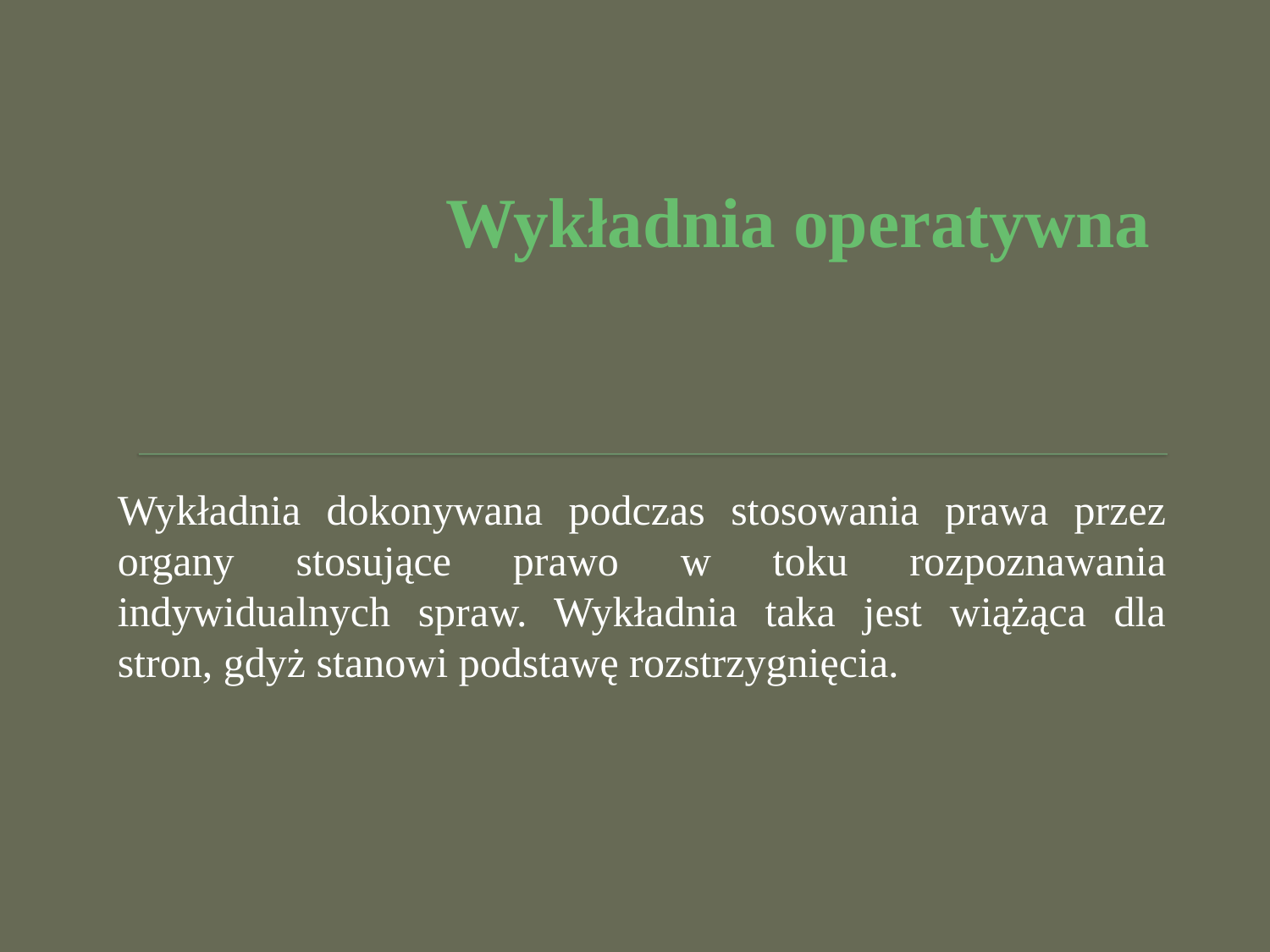

# Wykładnia operatywna
Wykładnia dokonywana podczas stosowania prawa przez organy stosujące prawo w toku rozpoznawania indywidualnych spraw. Wykładnia taka jest wiążąca dla stron, gdyż stanowi podstawę rozstrzygnięcia.